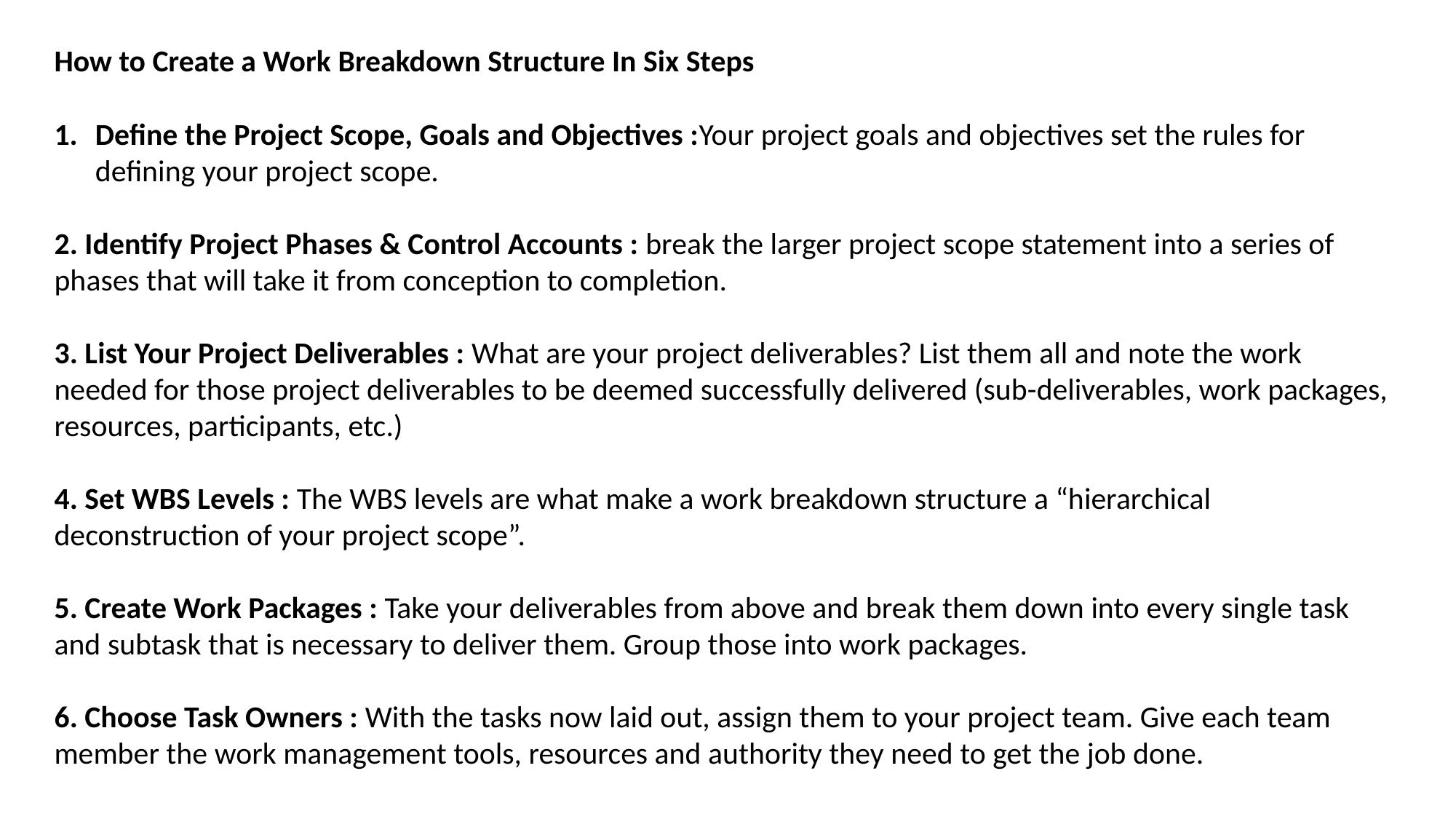

How to Create a Work Breakdown Structure In Six Steps

Define the Project Scope, Goals and Objectives :Your project goals and objectives set the rules for defining your project scope.

2. Identify Project Phases & Control Accounts : break the larger project scope statement into a series of phases that will take it from conception to completion.

3. List Your Project Deliverables : What are your project deliverables? List them all and note the work needed for those project deliverables to be deemed successfully delivered (sub-deliverables, work packages, resources, participants, etc.)

4. Set WBS Levels : The WBS levels are what make a work breakdown structure a “hierarchical deconstruction of your project scope”.

5. Create Work Packages : Take your deliverables from above and break them down into every single task and subtask that is necessary to deliver them. Group those into work packages.

6. Choose Task Owners : With the tasks now laid out, assign them to your project team. Give each team member the work management tools, resources and authority they need to get the job done.